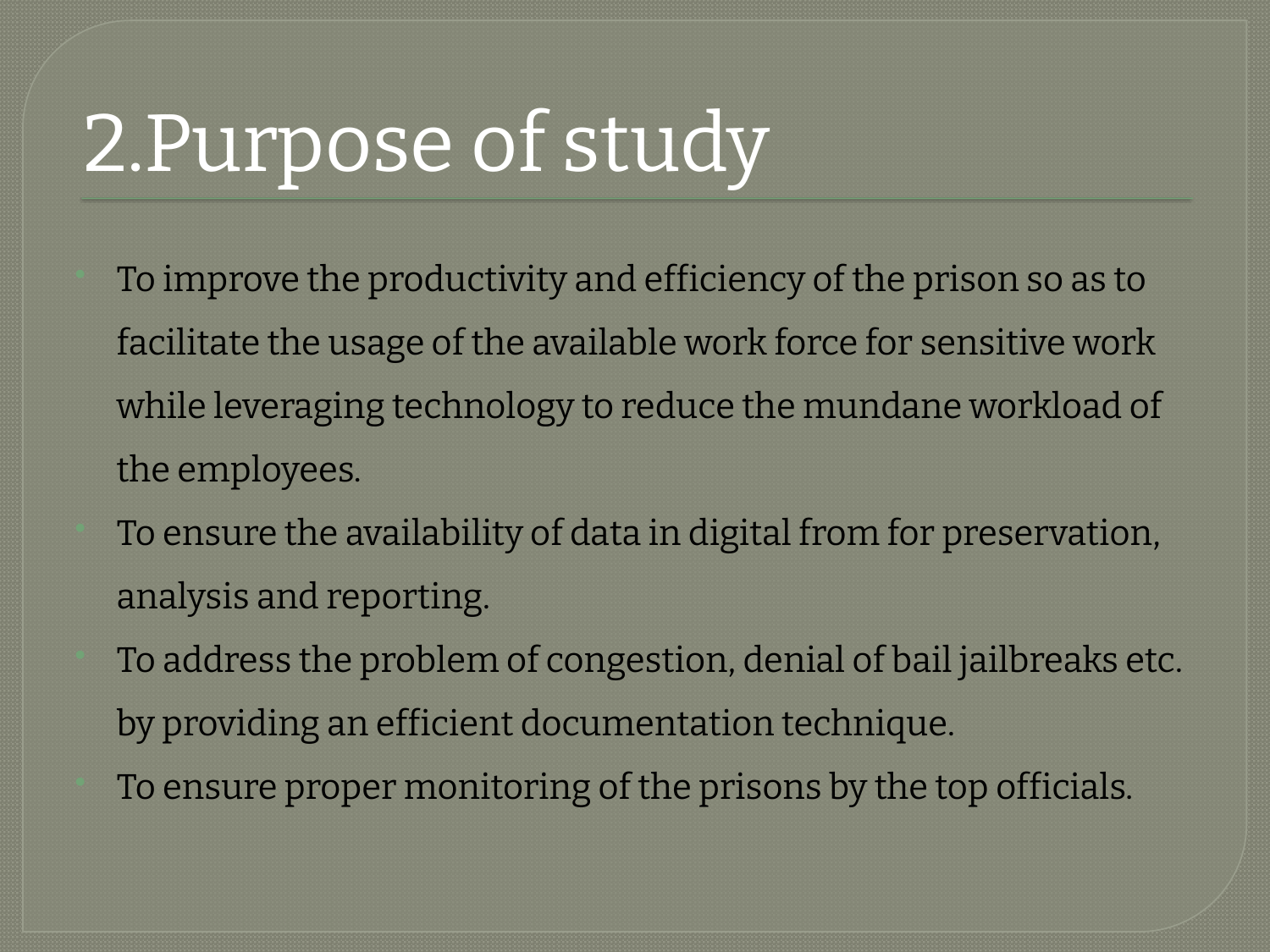

# 2.Purpose of study
To improve the productivity and efficiency of the prison so as to facilitate the usage of the available work force for sensitive work while leveraging technology to reduce the mundane workload of the employees.
To ensure the availability of data in digital from for preservation, analysis and reporting.
To address the problem of congestion, denial of bail jailbreaks etc. by providing an efficient documentation technique.
To ensure proper monitoring of the prisons by the top officials.